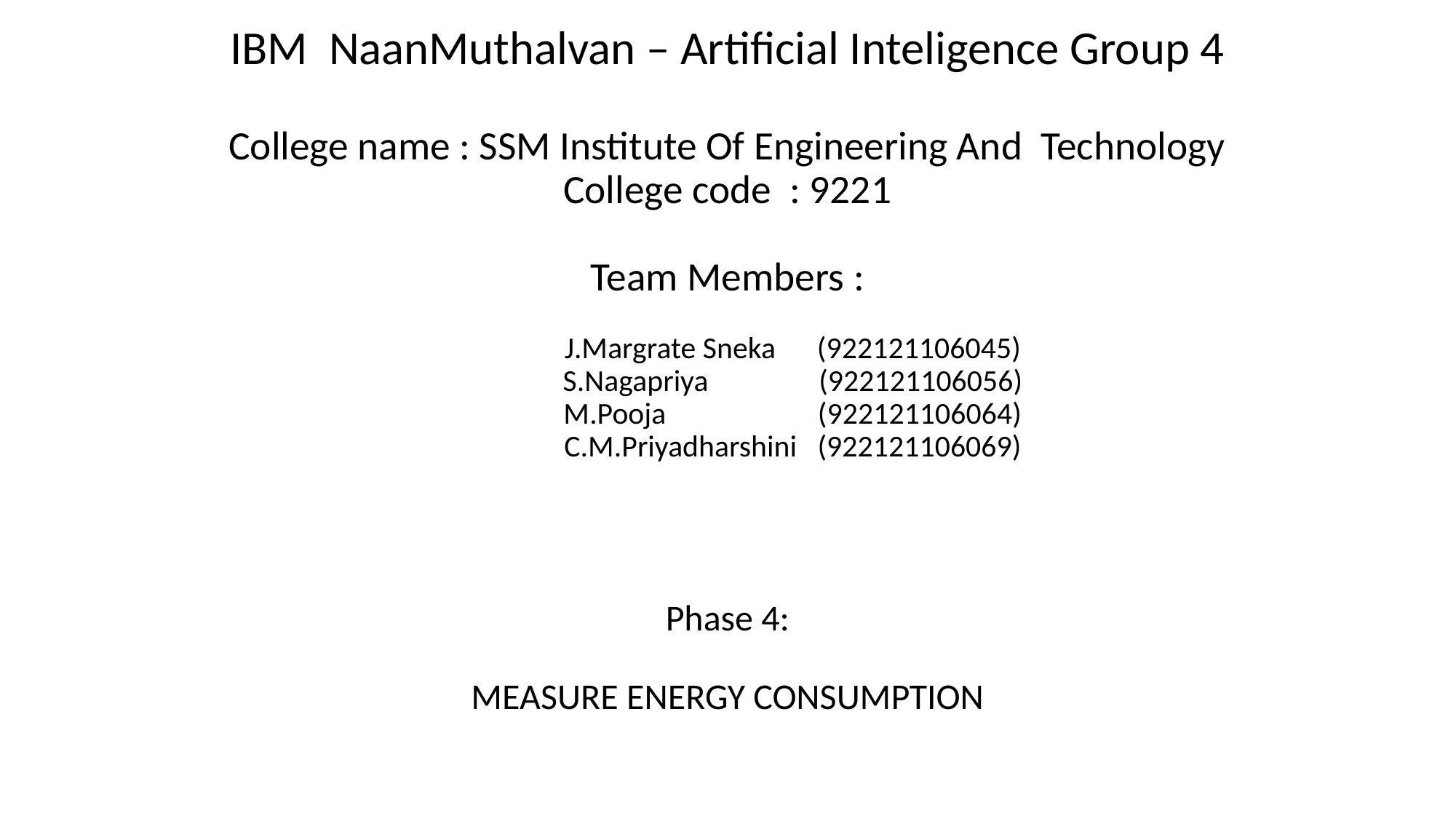

# IBM  NaanMuthalvan – Artificial Inteligence Group 4 College name : SSM Institute Of Engineering And  Technology College code  : 9221 Team Members : J.Margrate Sneka      (922121106045) S.Nagapriya                (922121106056) M.Pooja                      (922121106064) C.M.Priyadharshini   (922121106069)
Phase 4:
MEASURE ENERGY CONSUMPTION